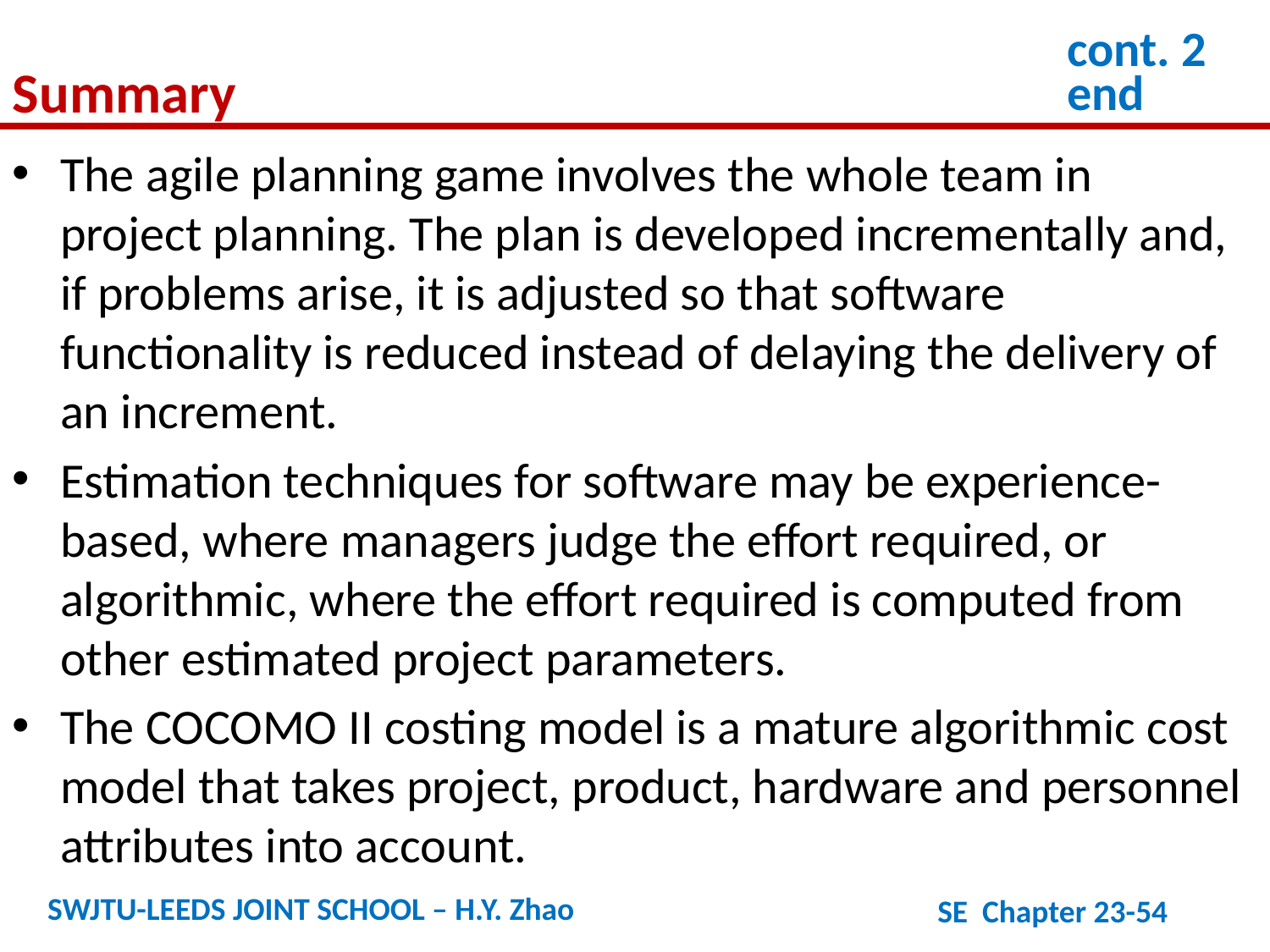

cont. 2
end
Summary
The agile planning game involves the whole team in project planning. The plan is developed incrementally and, if problems arise, it is adjusted so that software functionality is reduced instead of delaying the delivery of an increment.
Estimation techniques for software may be experience-based, where managers judge the effort required, or algorithmic, where the effort required is computed from other estimated project parameters.
The COCOMO II costing model is a mature algorithmic cost model that takes project, product, hardware and personnel attributes into account.

SWJTU-LEEDS JOINT SCHOOL – H.Y. Zhao
SE  Chapter 23-54